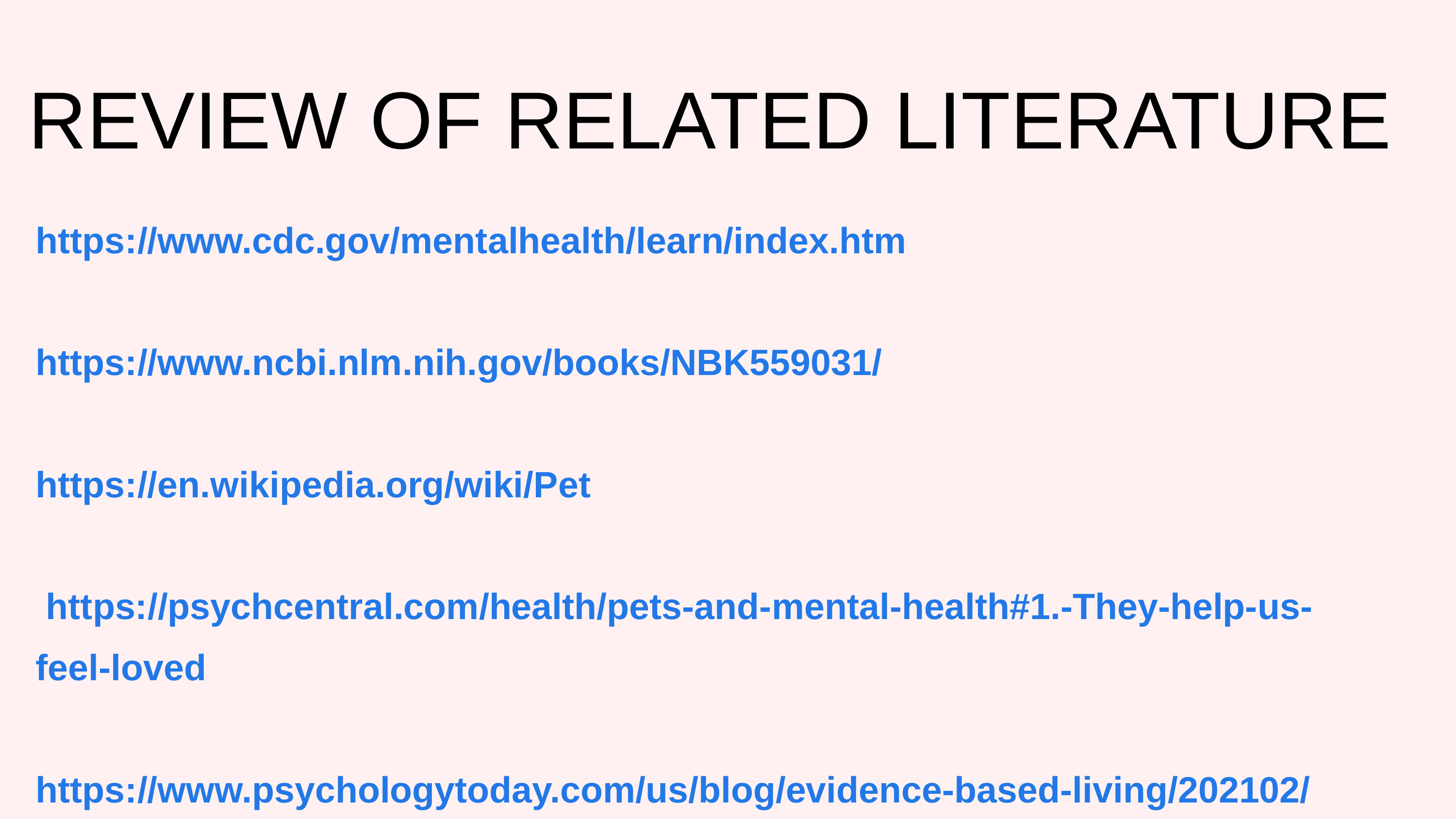

REVIEW OF RELATED LITERATURE
https://www.cdc.gov/mentalhealth/learn/index.htm

https://www.ncbi.nlm.nih.gov/books/NBK559031/

https://en.wikipedia.org/wiki/Pet

 https://psychcentral.com/health/pets-and-mental-health#1.-They-help-us-feel-loved

https://www.psychologytoday.com/us/blog/evidence-based-living/202102/pet-could-boost-your-mental-health